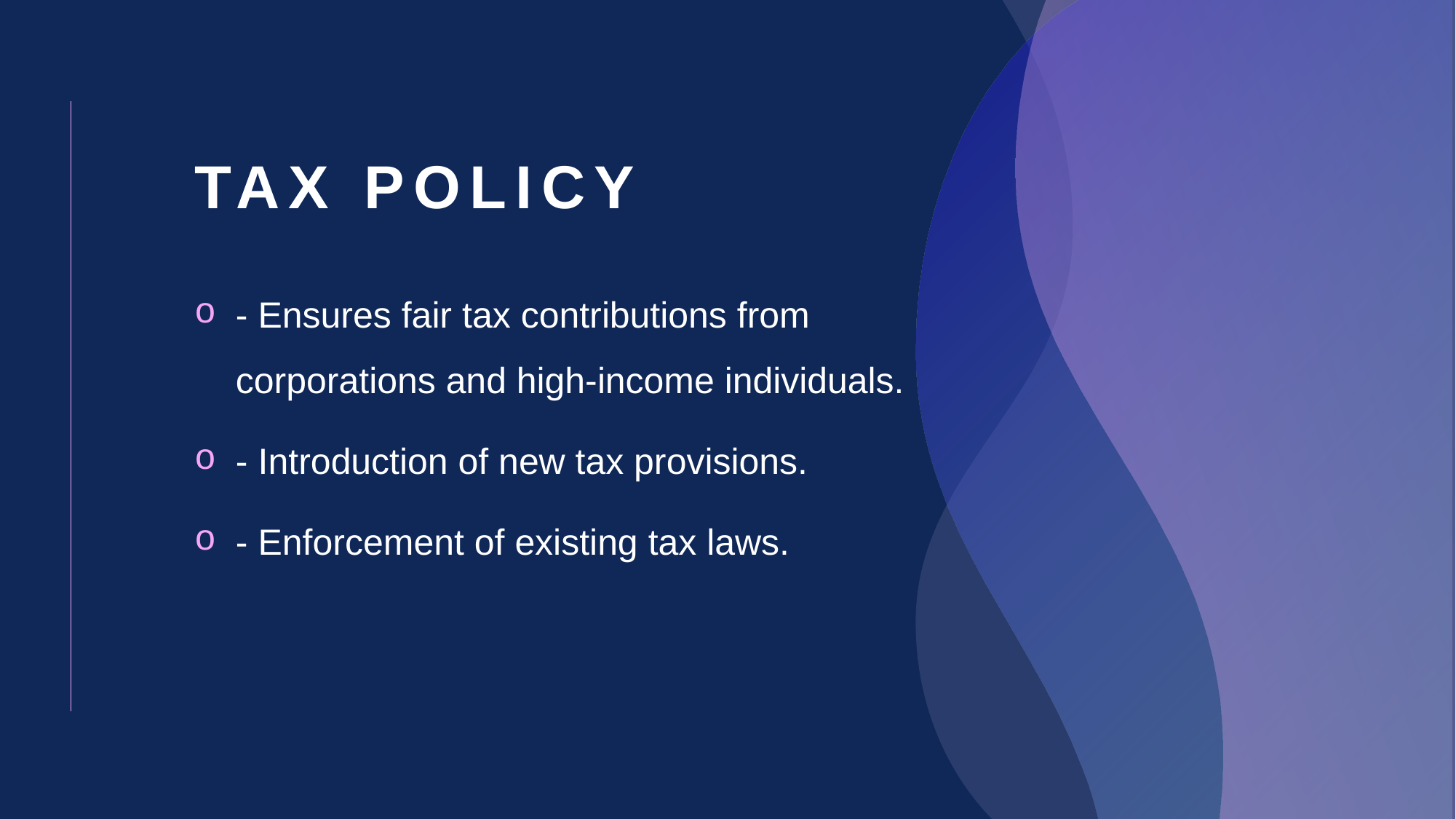

# Tax Policy
- Ensures fair tax contributions from corporations and high-income individuals.
- Introduction of new tax provisions.
- Enforcement of existing tax laws.